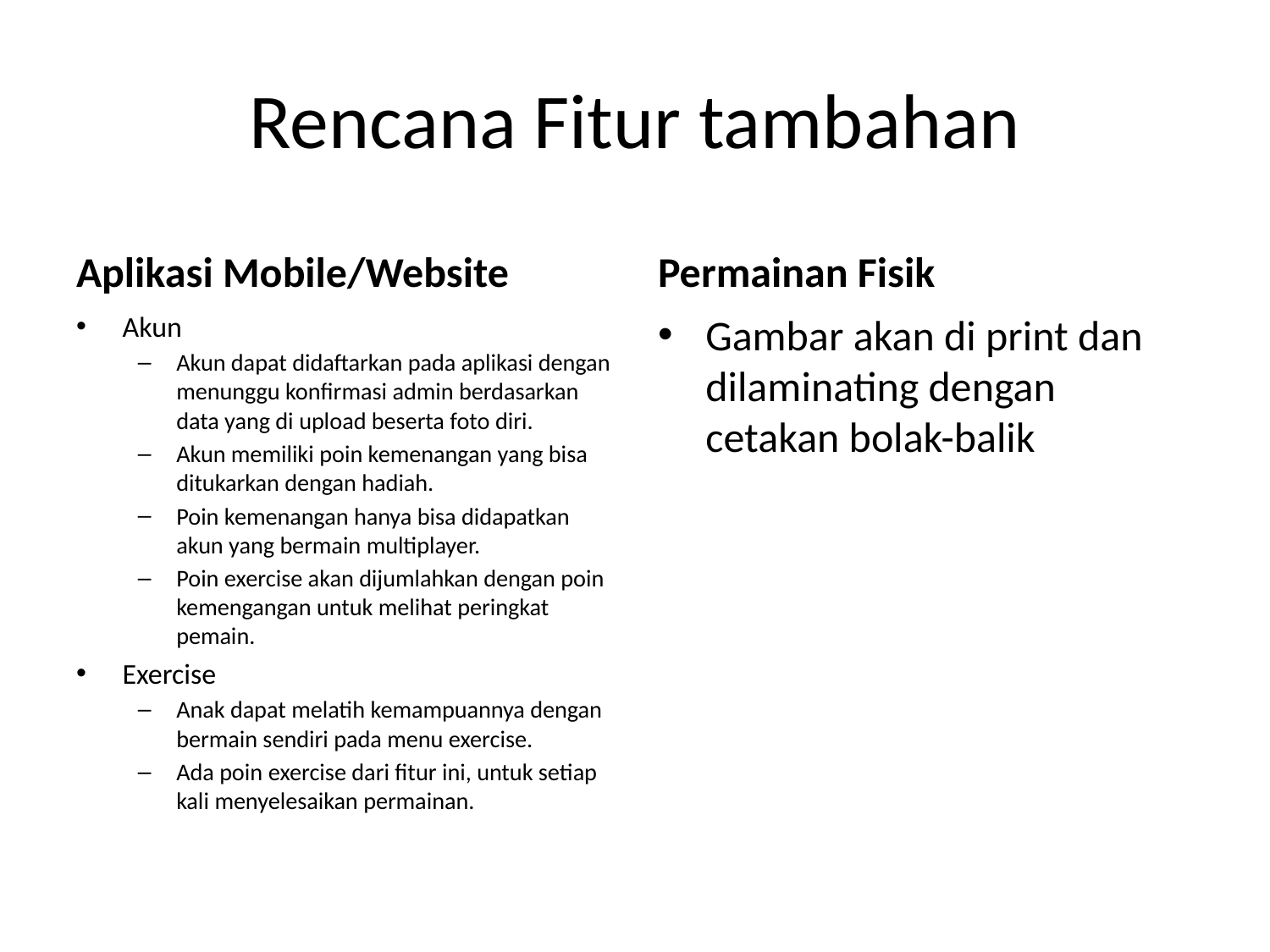

# Rencana Fitur tambahan
Aplikasi Mobile/Website
Permainan Fisik
Akun
Akun dapat didaftarkan pada aplikasi dengan menunggu konfirmasi admin berdasarkan data yang di upload beserta foto diri.
Akun memiliki poin kemenangan yang bisa ditukarkan dengan hadiah.
Poin kemenangan hanya bisa didapatkan akun yang bermain multiplayer.
Poin exercise akan dijumlahkan dengan poin kemengangan untuk melihat peringkat pemain.
Exercise
Anak dapat melatih kemampuannya dengan bermain sendiri pada menu exercise.
Ada poin exercise dari fitur ini, untuk setiap kali menyelesaikan permainan.
Gambar akan di print dan dilaminating dengan cetakan bolak-balik